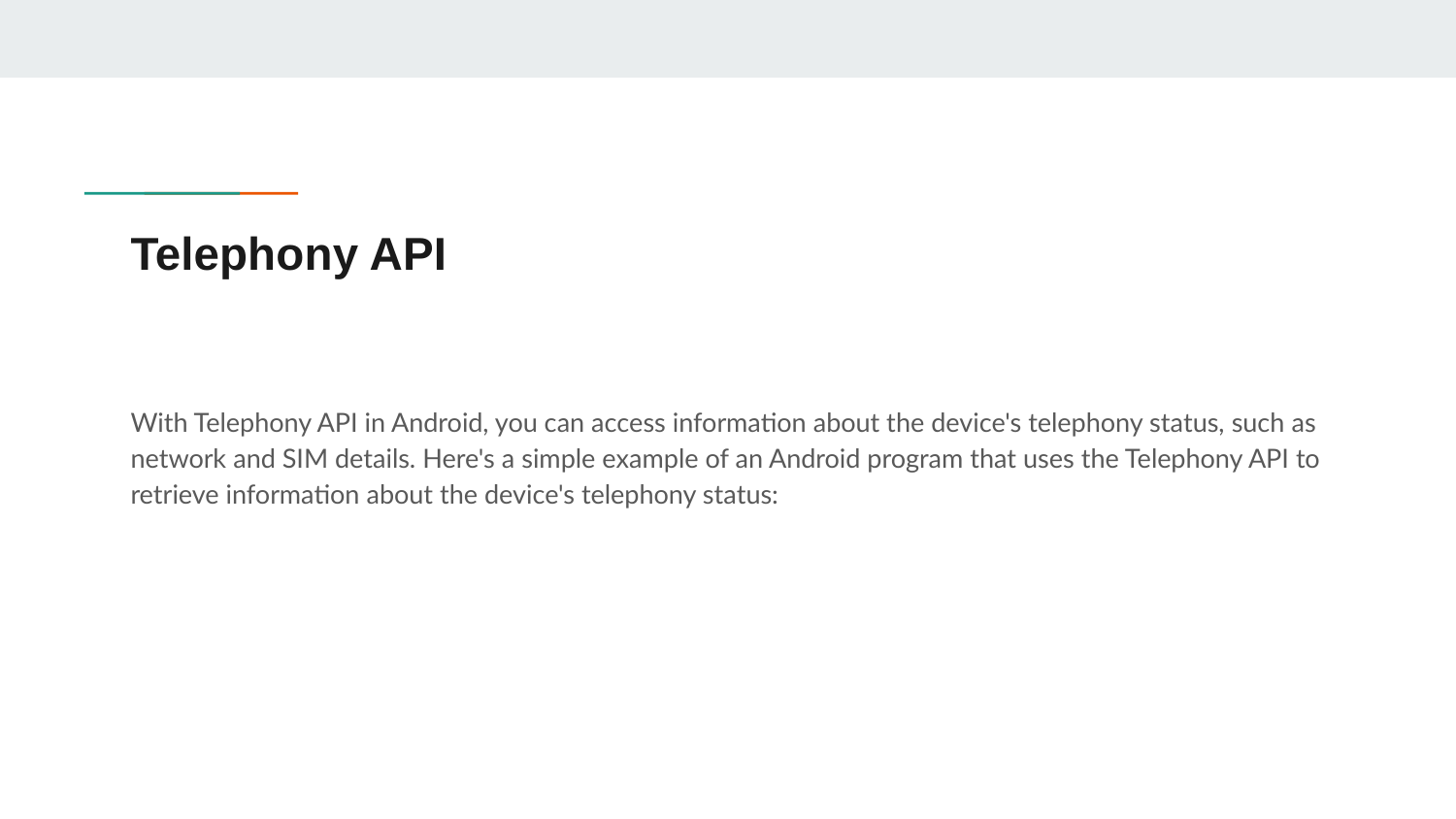

# Telephony API

With Telephony API in Android, you can access information about the device's telephony status, such as network and SIM details. Here's a simple example of an Android program that uses the Telephony API to retrieve information about the device's telephony status: